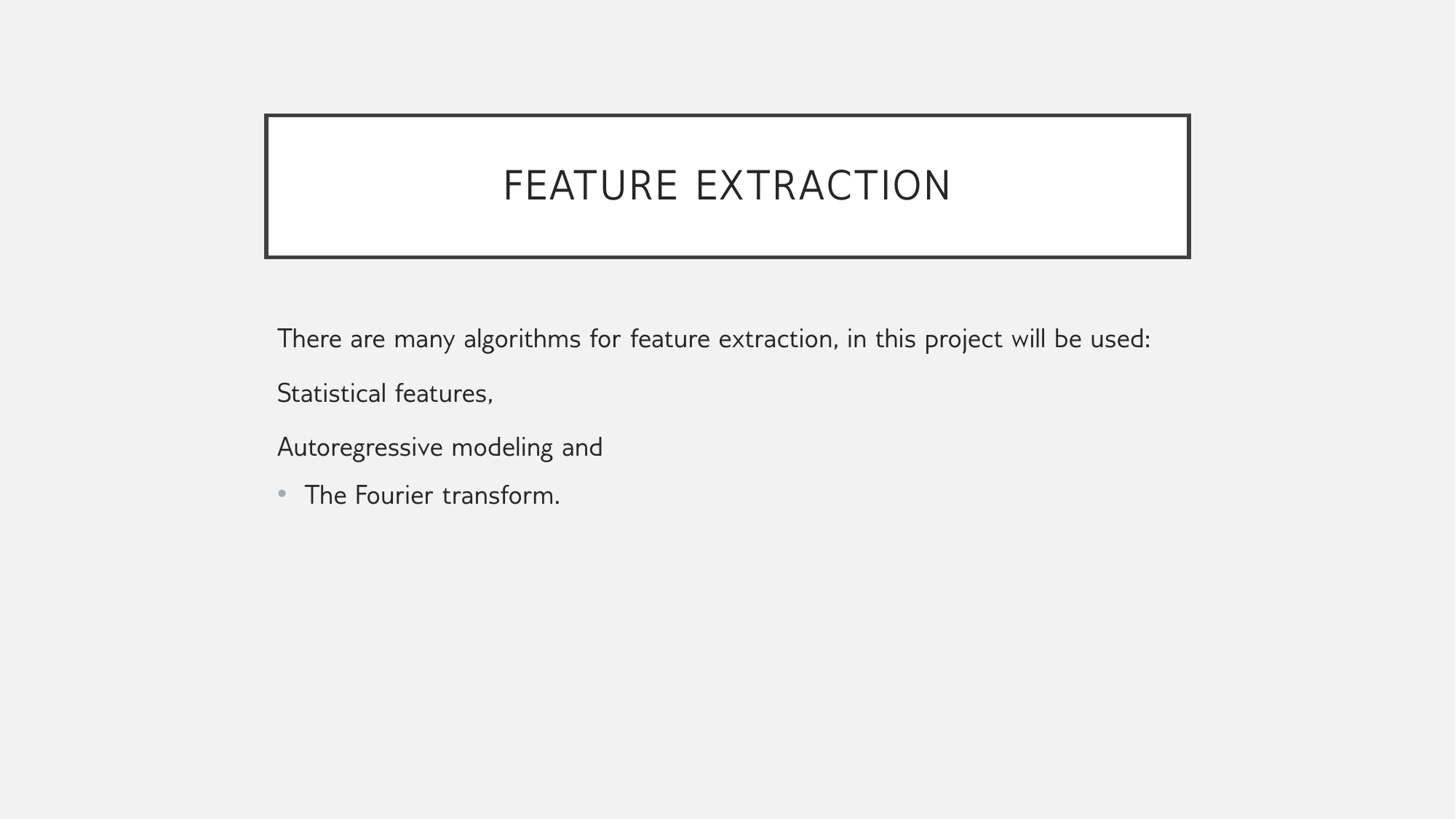

# Feature extraction
There are many algorithms for feature extraction, in this project will be used:
Statistical features,
Autoregressive modeling and
The Fourier transform.